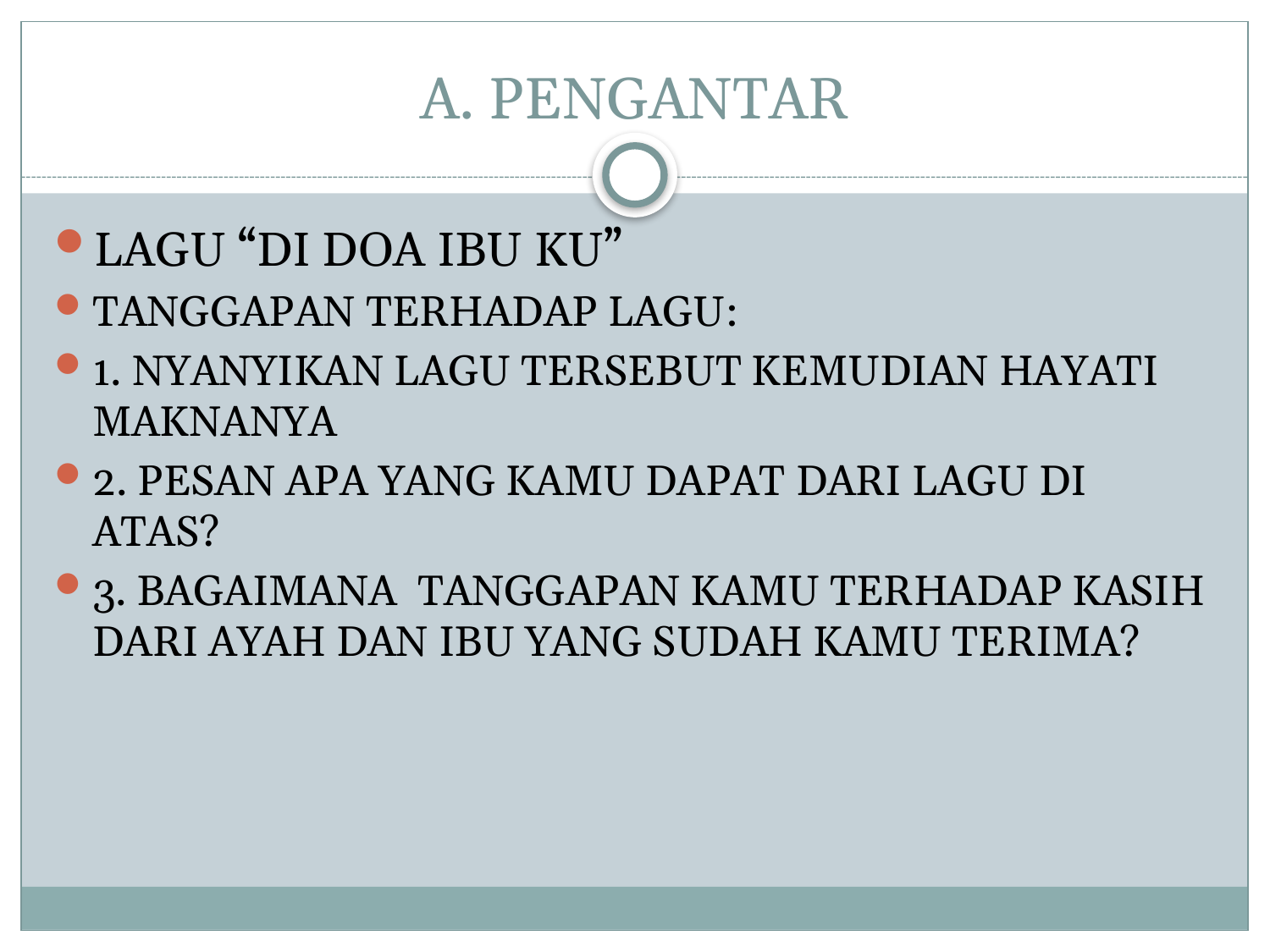

# A. PENGANTAR
LAGU “DI DOA IBU KU”
TANGGAPAN TERHADAP LAGU:
1. NYANYIKAN LAGU TERSEBUT KEMUDIAN HAYATI MAKNANYA
2. PESAN APA YANG KAMU DAPAT DARI LAGU DI ATAS?
3. BAGAIMANA  TANGGAPAN KAMU TERHADAP KASIH DARI AYAH DAN IBU YANG SUDAH KAMU TERIMA?